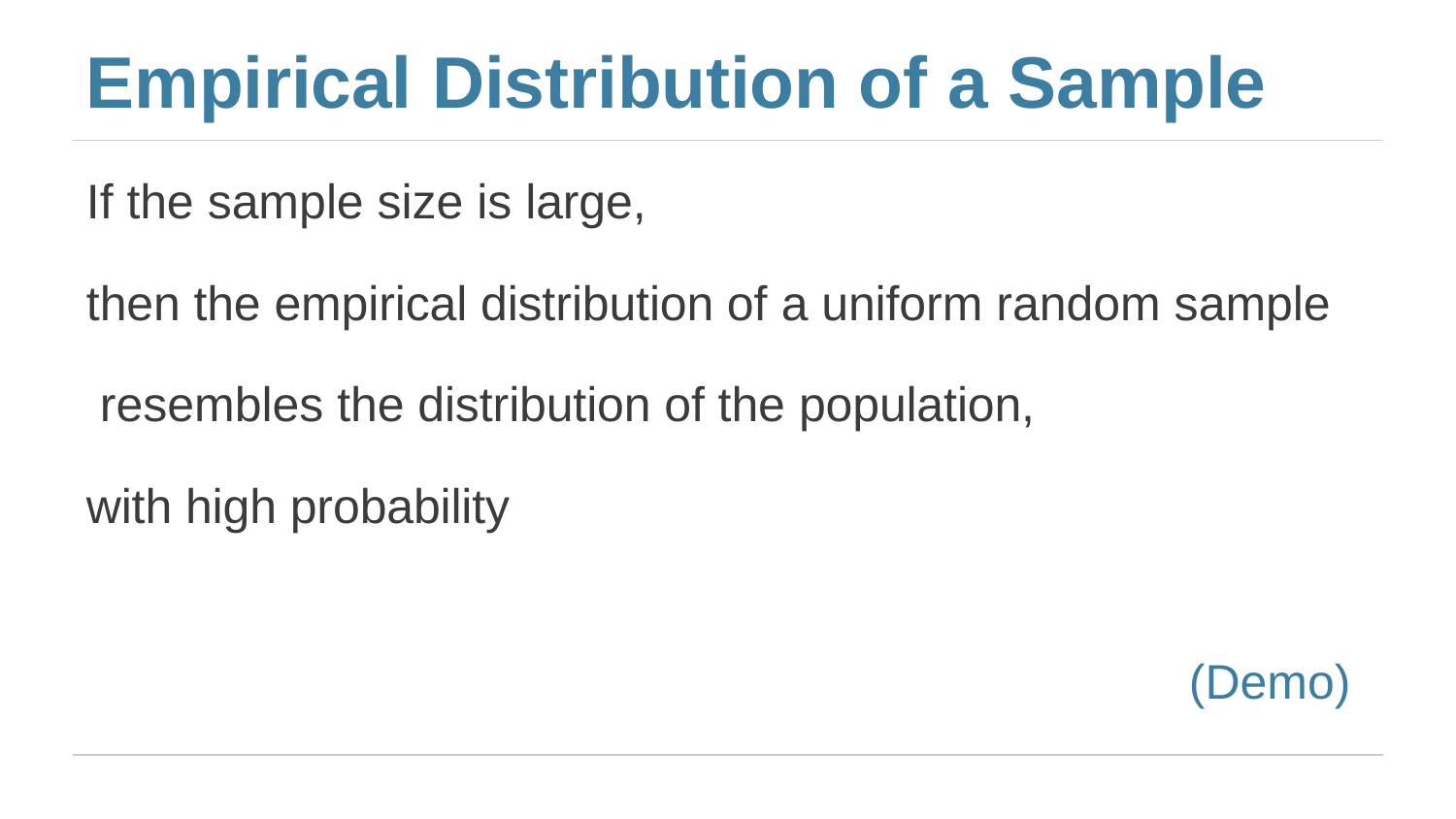

# Empirical Distribution of a Sample
If the sample size is large,
then the empirical distribution of a uniform random sample  resembles the distribution of the population,
with high probability

(Demo)